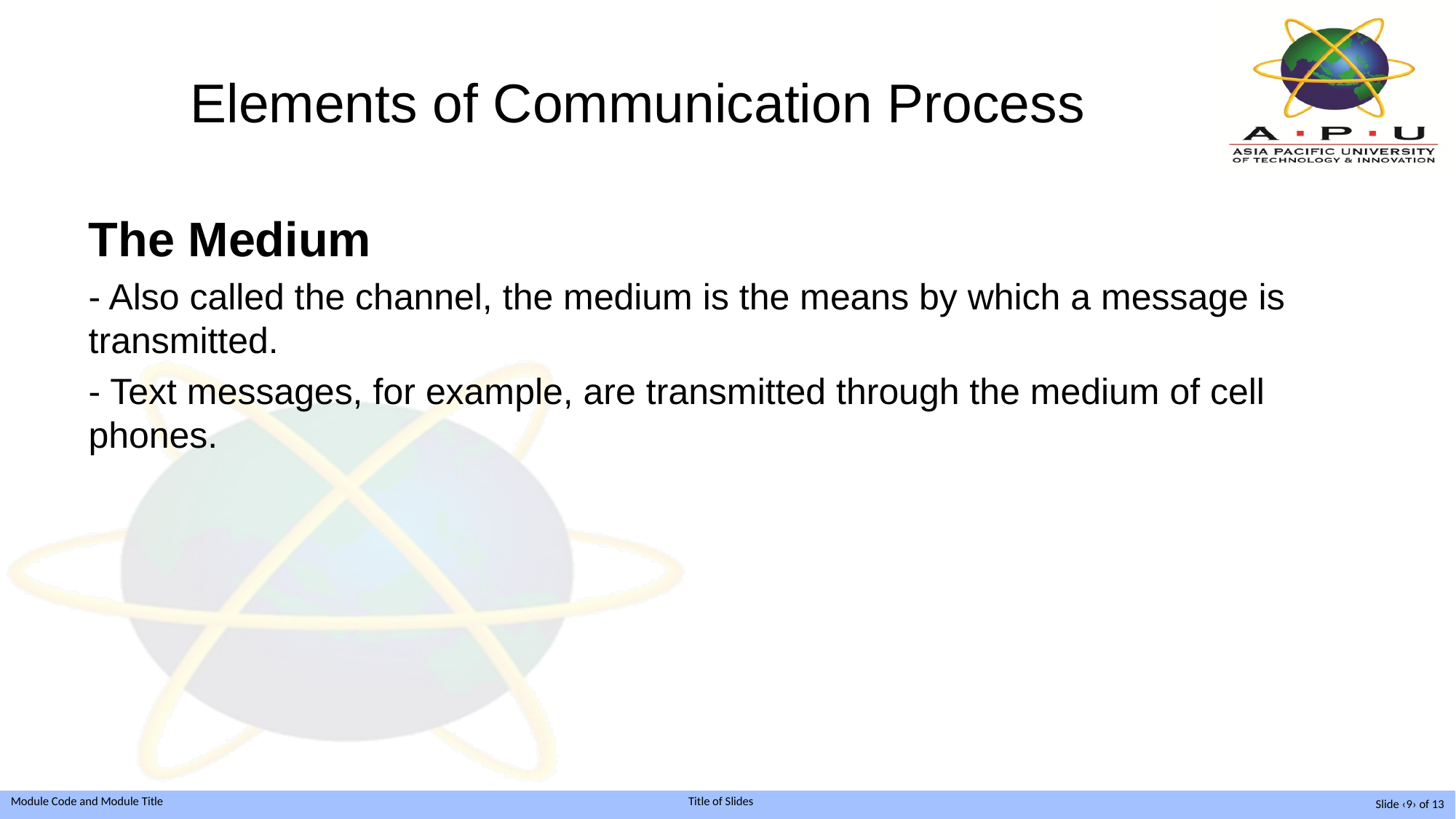

# Elements of Communication Process
The Medium
- Also called the channel, the medium is the means by which a message is transmitted.
- Text messages, for example, are transmitted through the medium of cell phones.
Slide ‹9› of 13